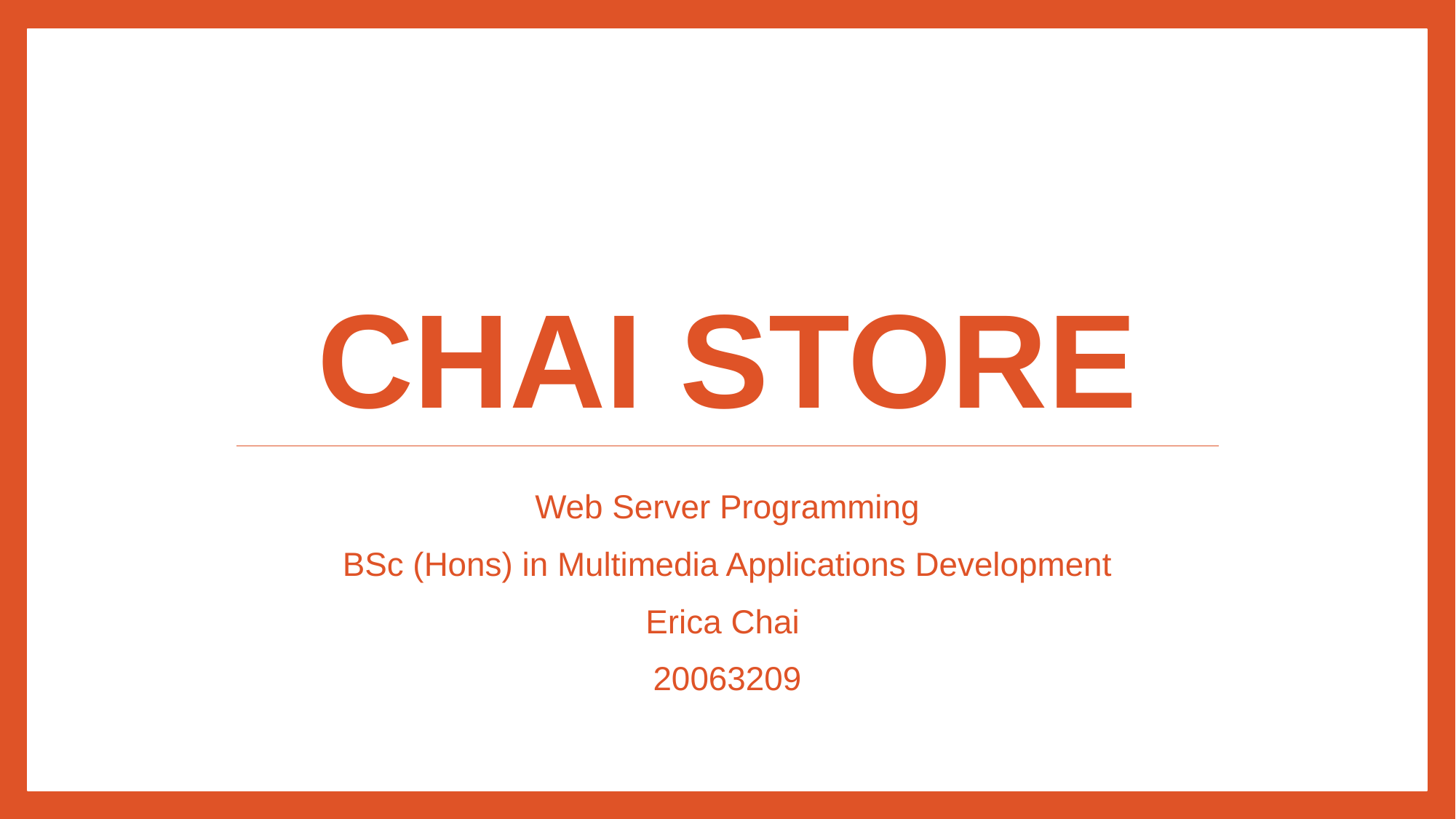

# Chai Store
Web Server Programming
BSc (Hons) in Multimedia Applications Development
Erica Chai
20063209